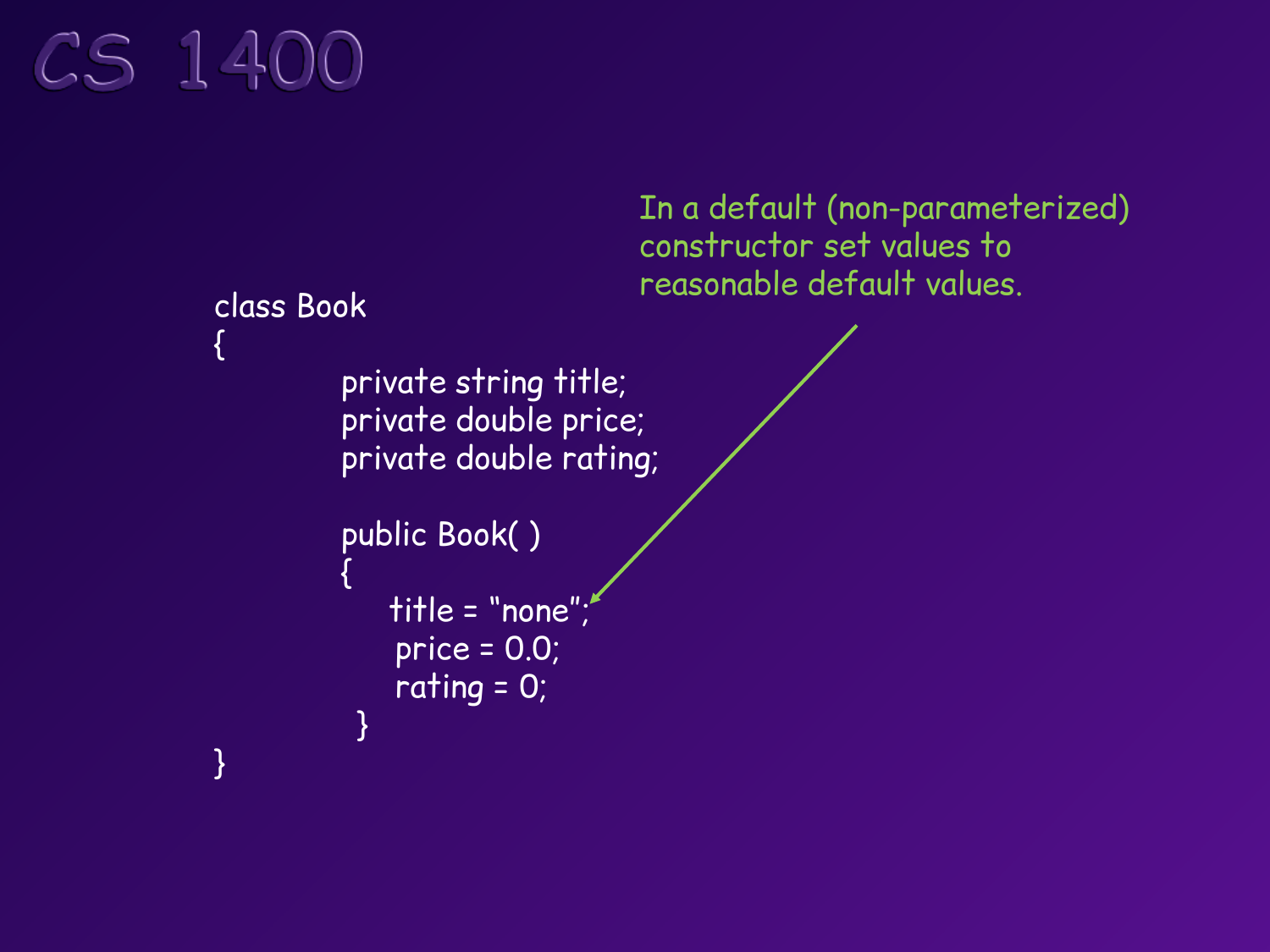

In a default (non-parameterized)
constructor set values to
reasonable default values.
class Book
{
	private string title;
	private double price;
	private double rating;

	public Book( )
	{
	     title = “none”;
                   price = 0.0;
                   rating = 0;
               }
}